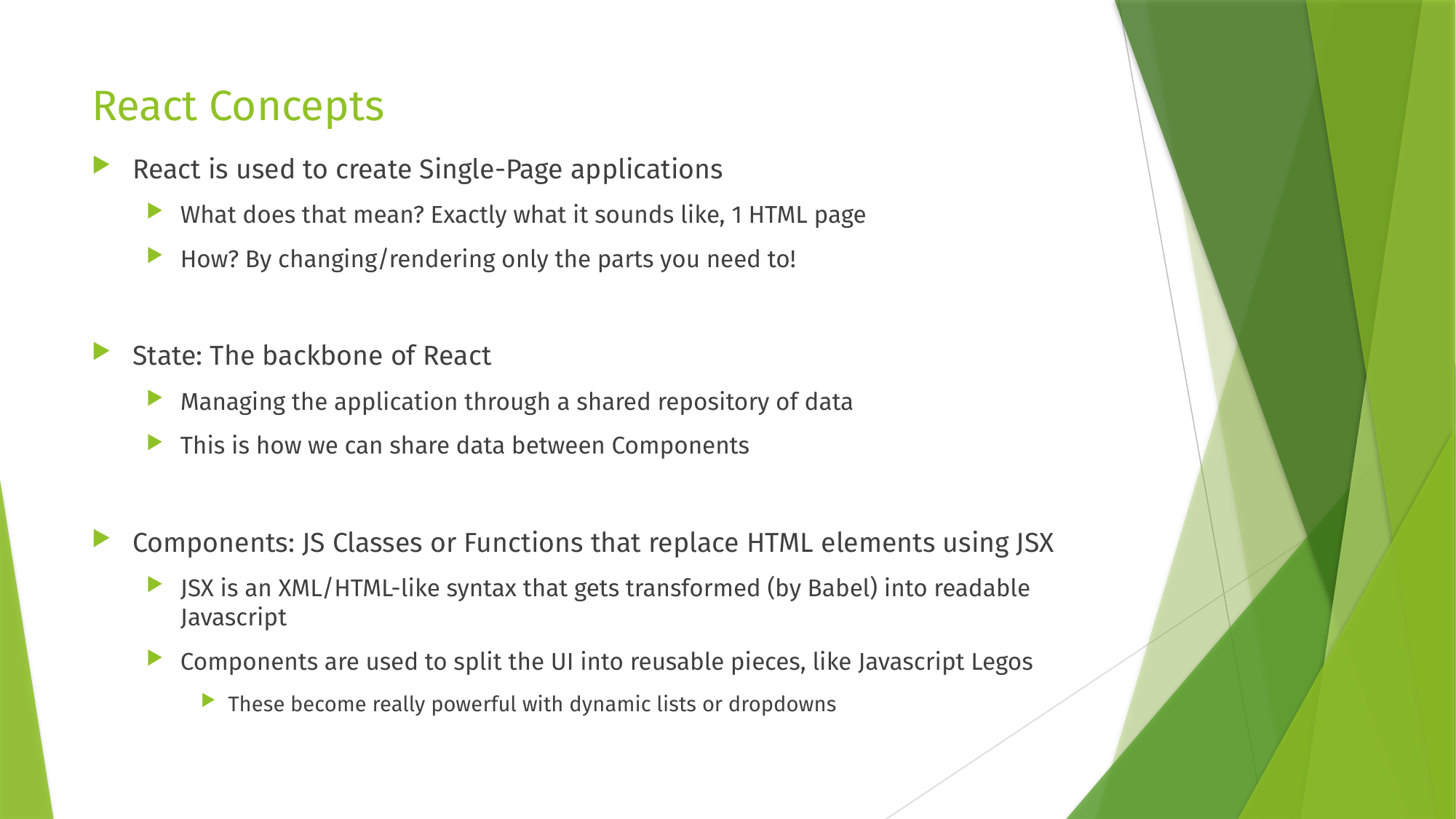

# React Concepts
React is used to create Single-Page applications
What does that mean? Exactly what it sounds like, 1 HTML page
How? By changing/rendering only the parts you need to!

State: The backbone of React
Managing the application through a shared repository of data
This is how we can share data between Components

Components: JS Classes or Functions that replace HTML elements using JSX
JSX is an XML/HTML-like syntax that gets transformed (by Babel) into readable Javascript
Components are used to split the UI into reusable pieces, like Javascript Legos
These become really powerful with dynamic lists or dropdowns